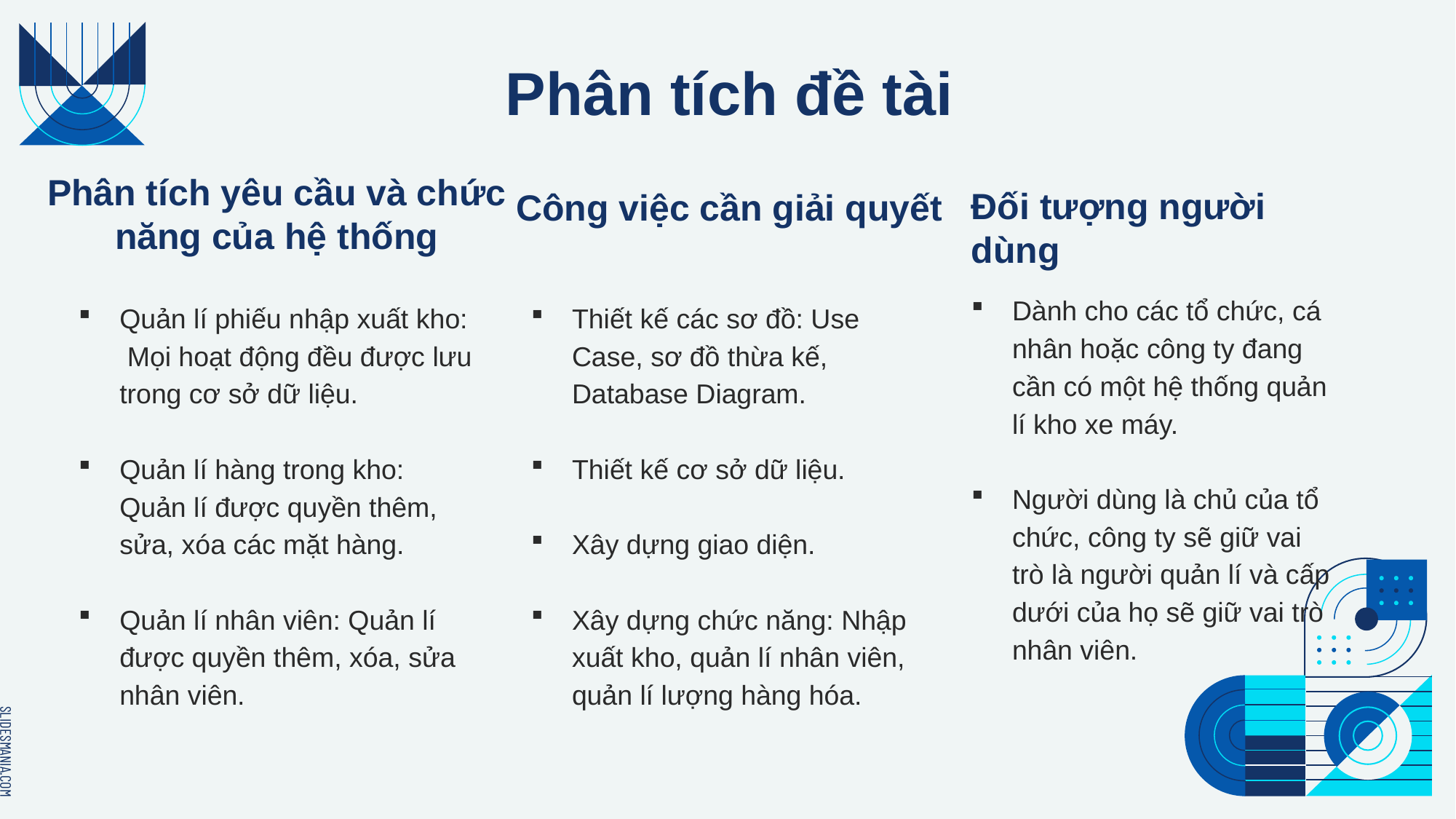

Phân tích đề tài
# Phân tích yêu cầu và chức năng của hệ thống
Đối tượng người dùng
Công việc cần giải quyết
Dành cho các tổ chức, cá nhân hoặc công ty đang cần có một hệ thống quản lí kho xe máy.

Người dùng là chủ của tổ chức, công ty sẽ giữ vai trò là người quản lí và cấp dưới của họ sẽ giữ vai trò nhân viên.
Quản lí phiếu nhập xuất kho:  Mọi hoạt động đều được lưu trong cơ sở dữ liệu.

Quản lí hàng trong kho: Quản lí được quyền thêm, sửa, xóa các mặt hàng.

Quản lí nhân viên: Quản lí được quyền thêm, xóa, sửa nhân viên.
Thiết kế các sơ đồ: Use Case, sơ đồ thừa kế, Database Diagram.

Thiết kế cơ sở dữ liệu.

Xây dựng giao diện.

Xây dựng chức năng: Nhập xuất kho, quản lí nhân viên, quản lí lượng hàng hóa.